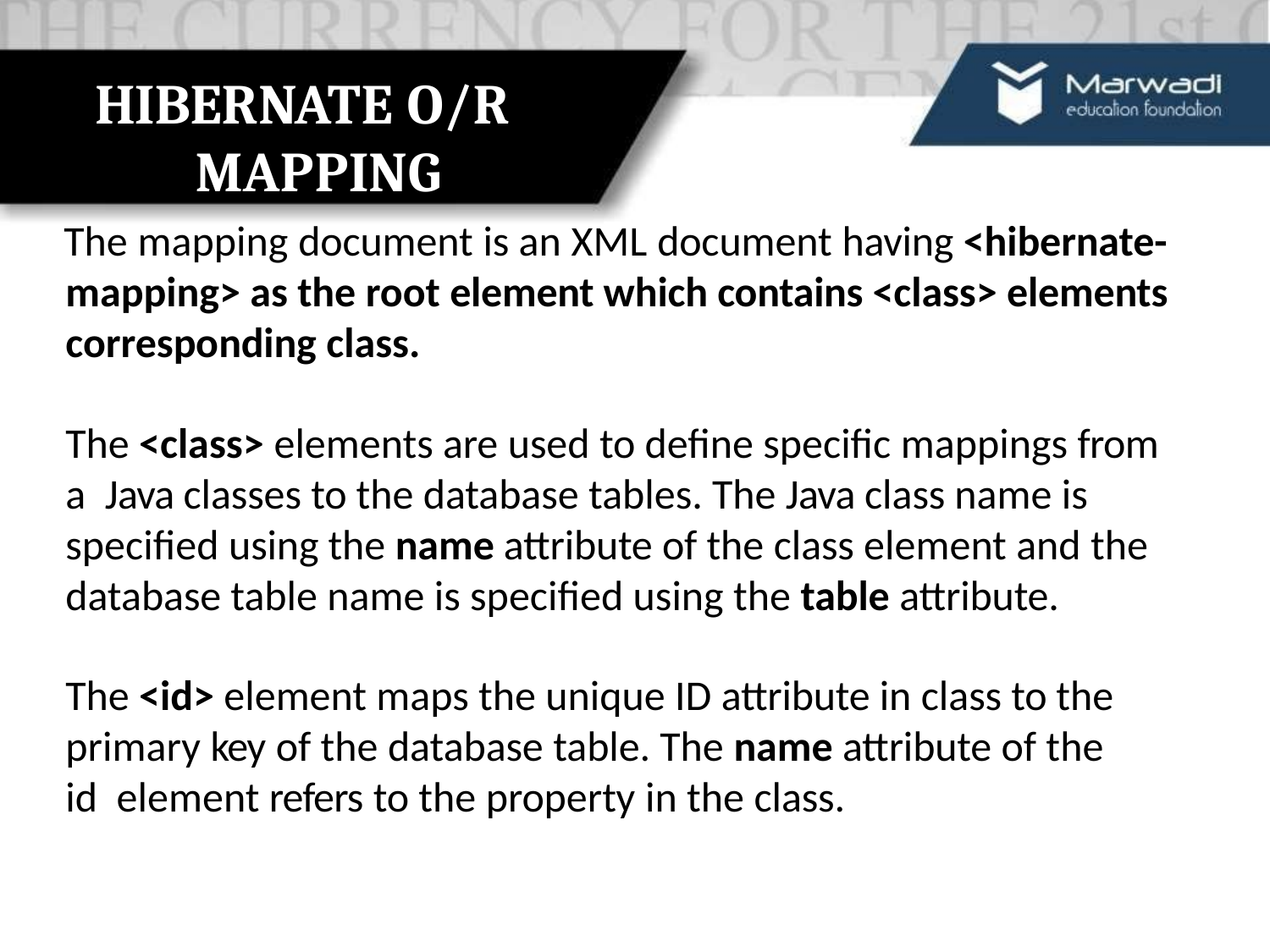

# HIBERNATE O/R  MAPPING
The mapping document is an XML document having <hibernate-  mapping> as the root element which contains <class> elements  corresponding class.
The <class> elements are used to define specific mappings from a  Java classes to the database tables. The Java class name is  specified using the name attribute of the class element and the  database table name is specified using the table attribute.

The <id> element maps the unique ID attribute in class to the  primary key of the database table. The name attribute of the id  element refers to the property in the class.